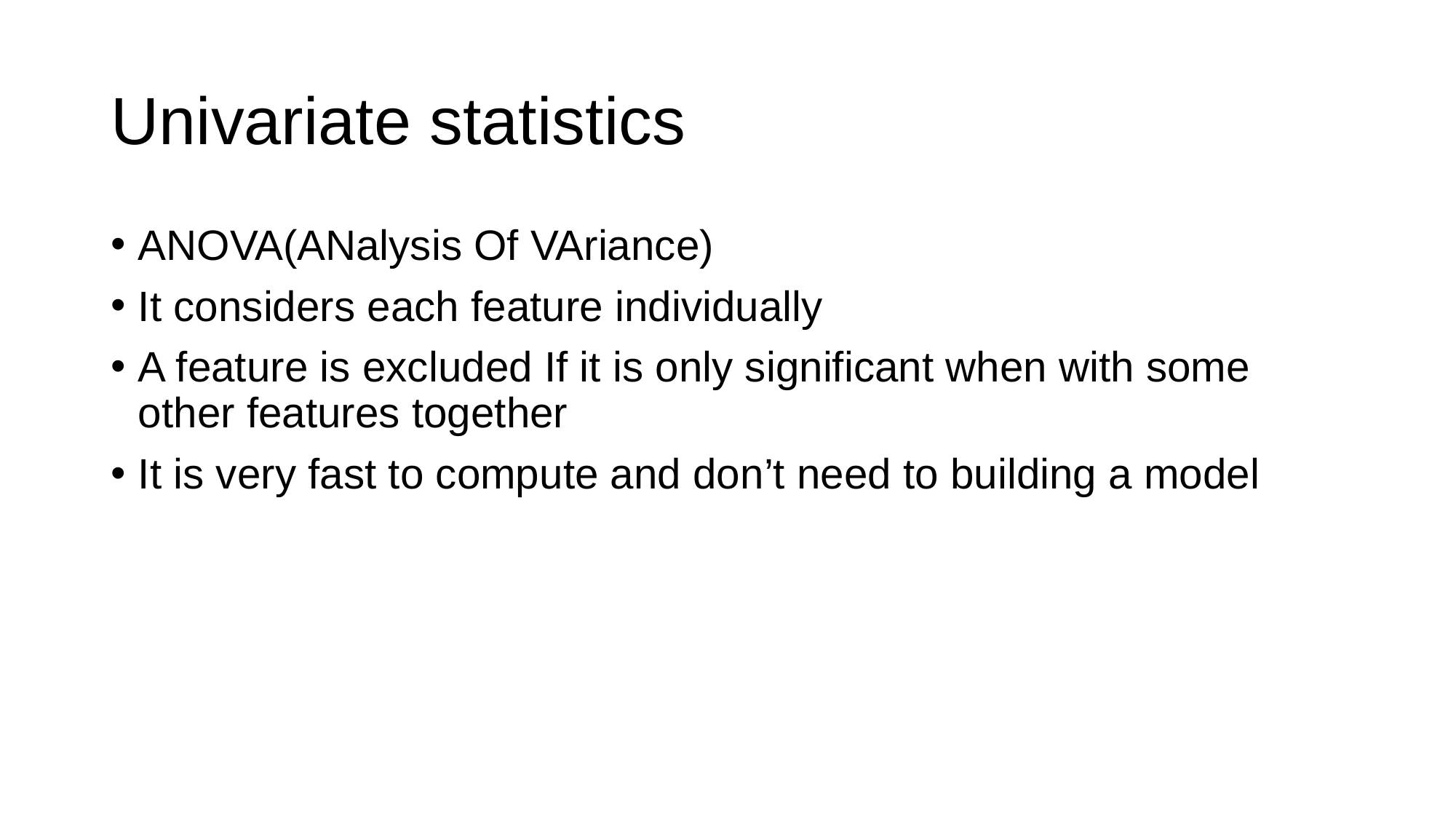

# Univariate statistics
ANOVA(ANalysis Of VAriance)
It considers each feature individually
A feature is excluded If it is only significant when with some other features together
It is very fast to compute and don’t need to building a model